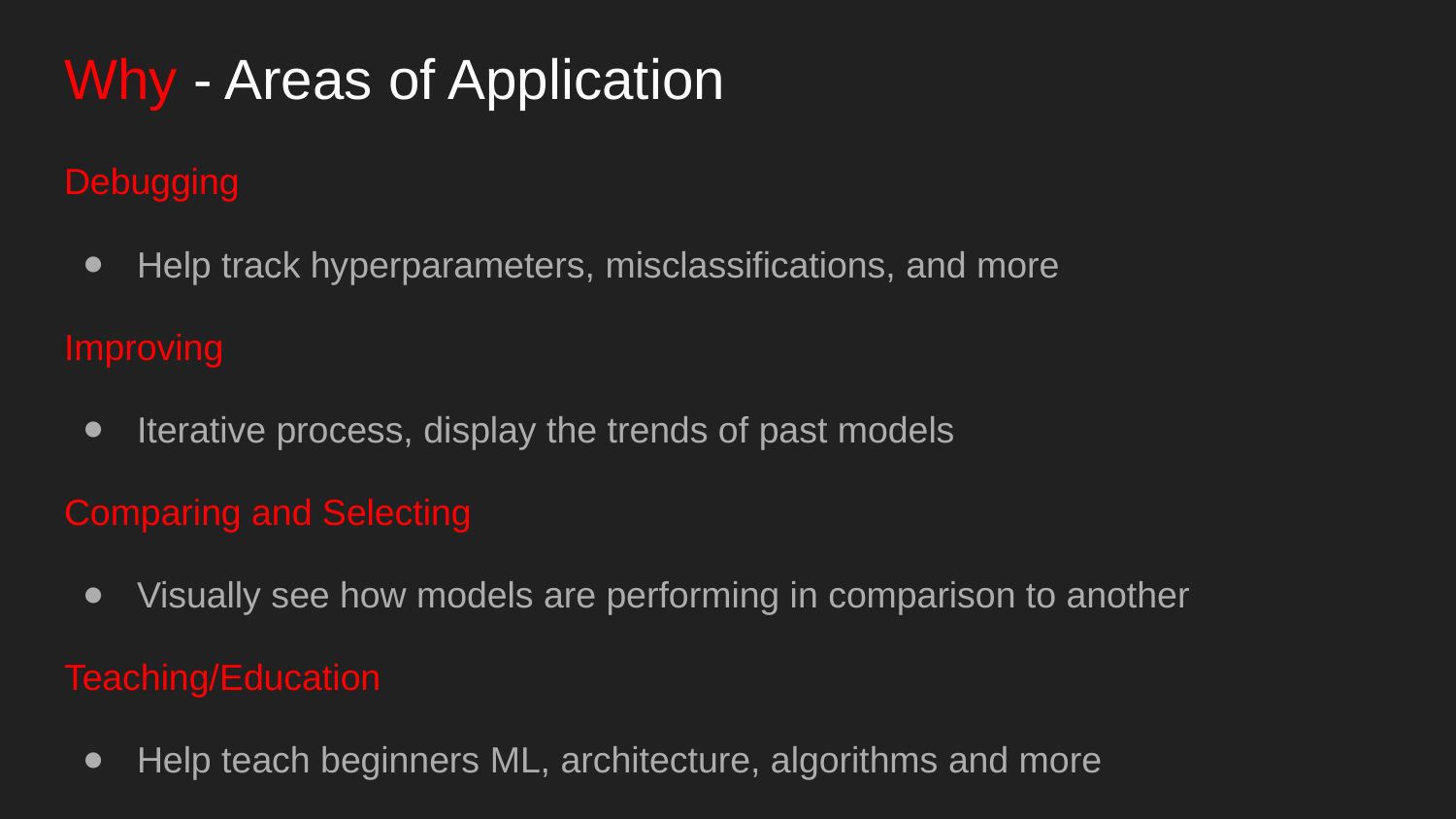

# Why - Areas of Application
Debugging
Help track hyperparameters, misclassifications, and more
Improving
Iterative process, display the trends of past models
Comparing and Selecting
Visually see how models are performing in comparison to another
Teaching/Education
Help teach beginners ML, architecture, algorithms and more